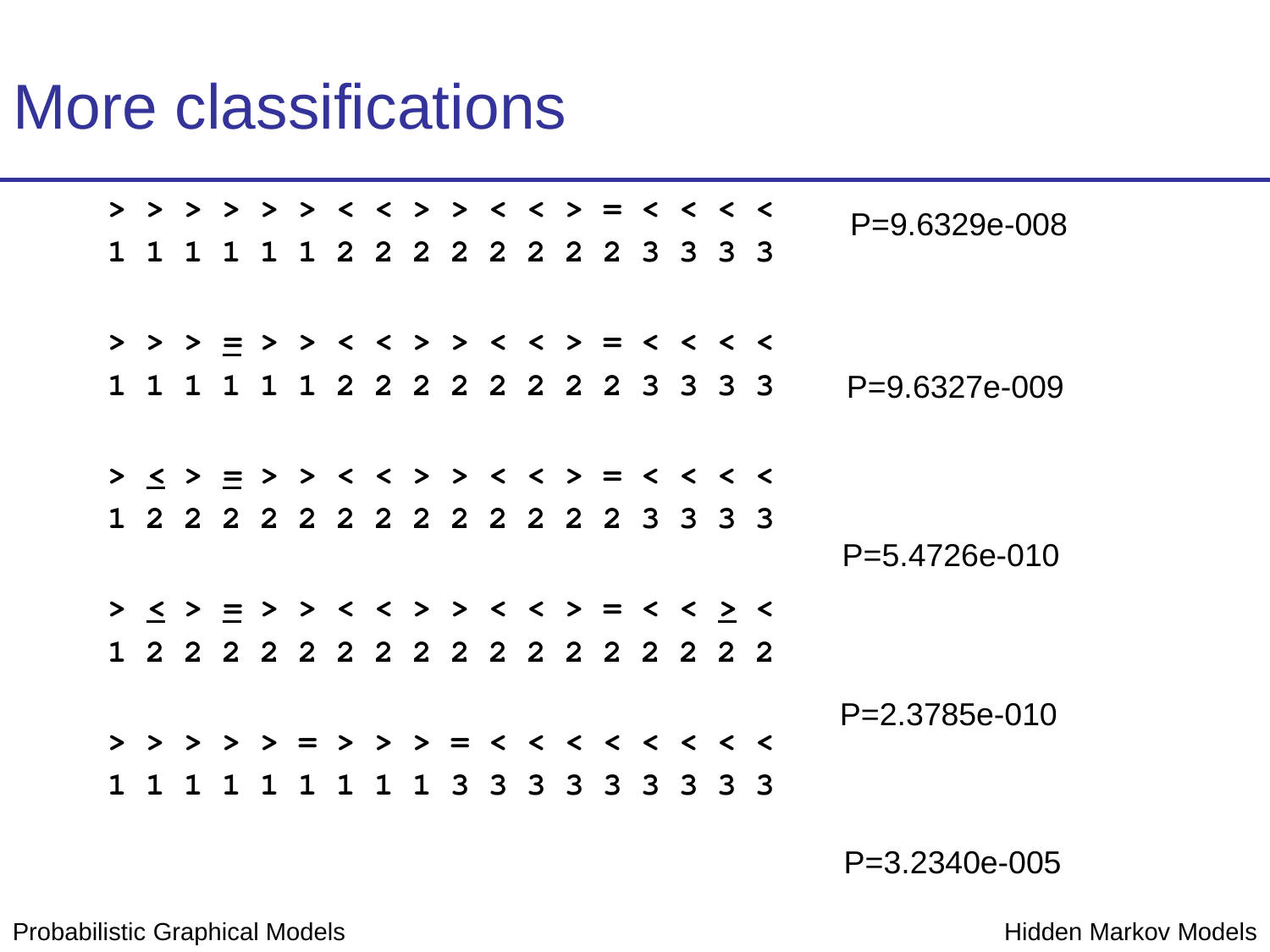

# More classifications
> > > > > > < < > > < < > = < < < <
1 1 1 1 1 1 2 2 2 2 2 2 2 2 3 3 3 3

> > > = > > < < > > < < > = < < < <
1 1 1 1 1 1 2 2 2 2 2 2 2 2 3 3 3 3

> < > = > > < < > > < < > = < < < <
1 2 2 2 2 2 2 2 2 2 2 2 2 2 3 3 3 3

> < > = > > < < > > < < > = < < > <
1 2 2 2 2 2 2 2 2 2 2 2 2 2 2 2 2 2

> > > > > = > > > = < < < < < < < <
1 1 1 1 1 1 1 1 1 3 3 3 3 3 3 3 3 3

P=9.6329e-008
P=9.6327e-009
P=5.4726e-010
P=2.3785e-010
P=3.2340e-005